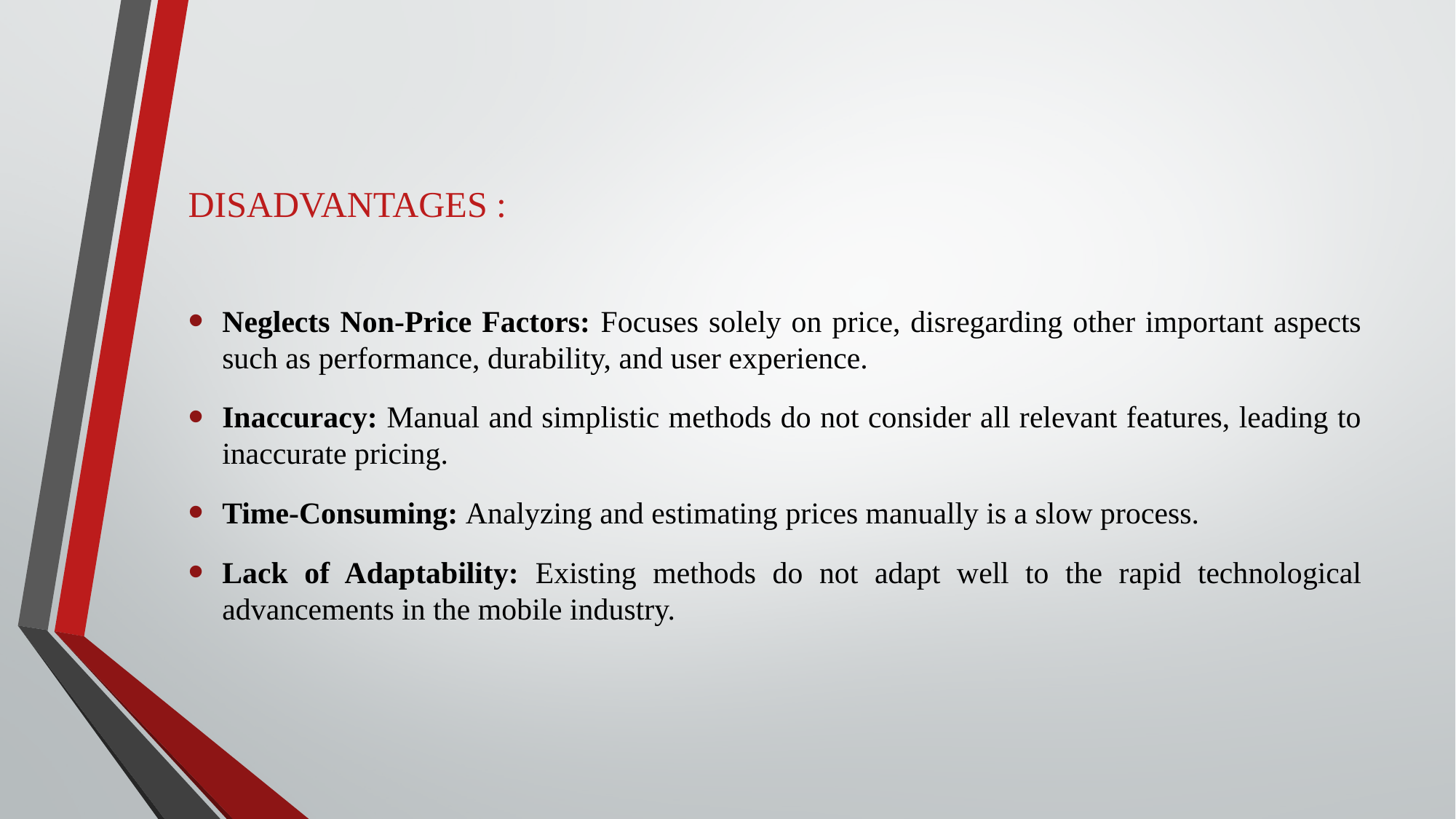

#
DISADVANTAGES :

Neglects Non-Price Factors: Focuses solely on price, disregarding other important aspects such as performance, durability, and user experience.
Inaccuracy: Manual and simplistic methods do not consider all relevant features, leading to inaccurate pricing.
Time-Consuming: Analyzing and estimating prices manually is a slow process.
Lack of Adaptability: Existing methods do not adapt well to the rapid technological advancements in the mobile industry.